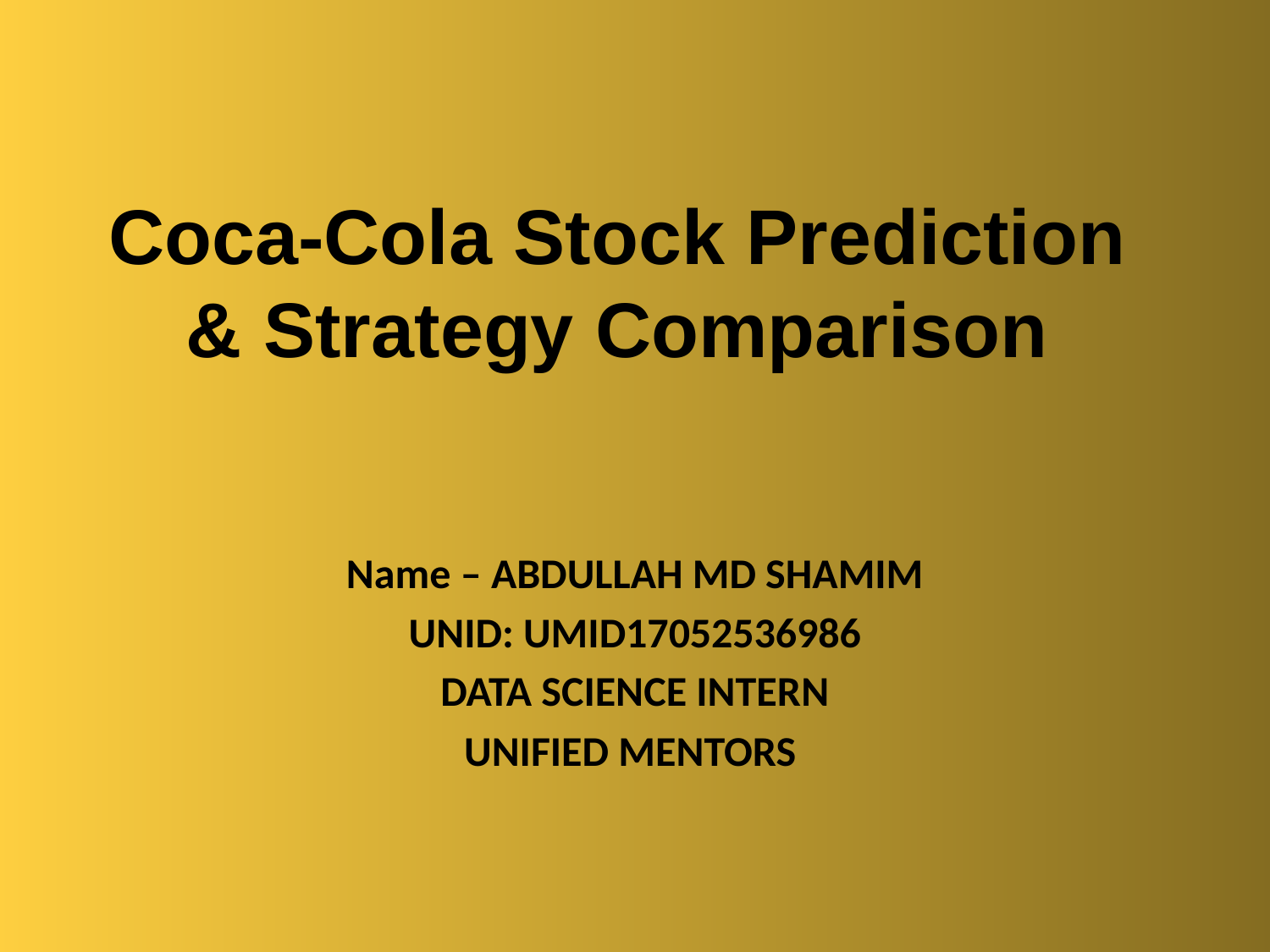

# Coca-Cola Stock Prediction & Strategy Comparison
Name – ABDULLAH MD SHAMIM
UNID: UMID17052536986
DATA SCIENCE INTERN
UNIFIED MENTORS